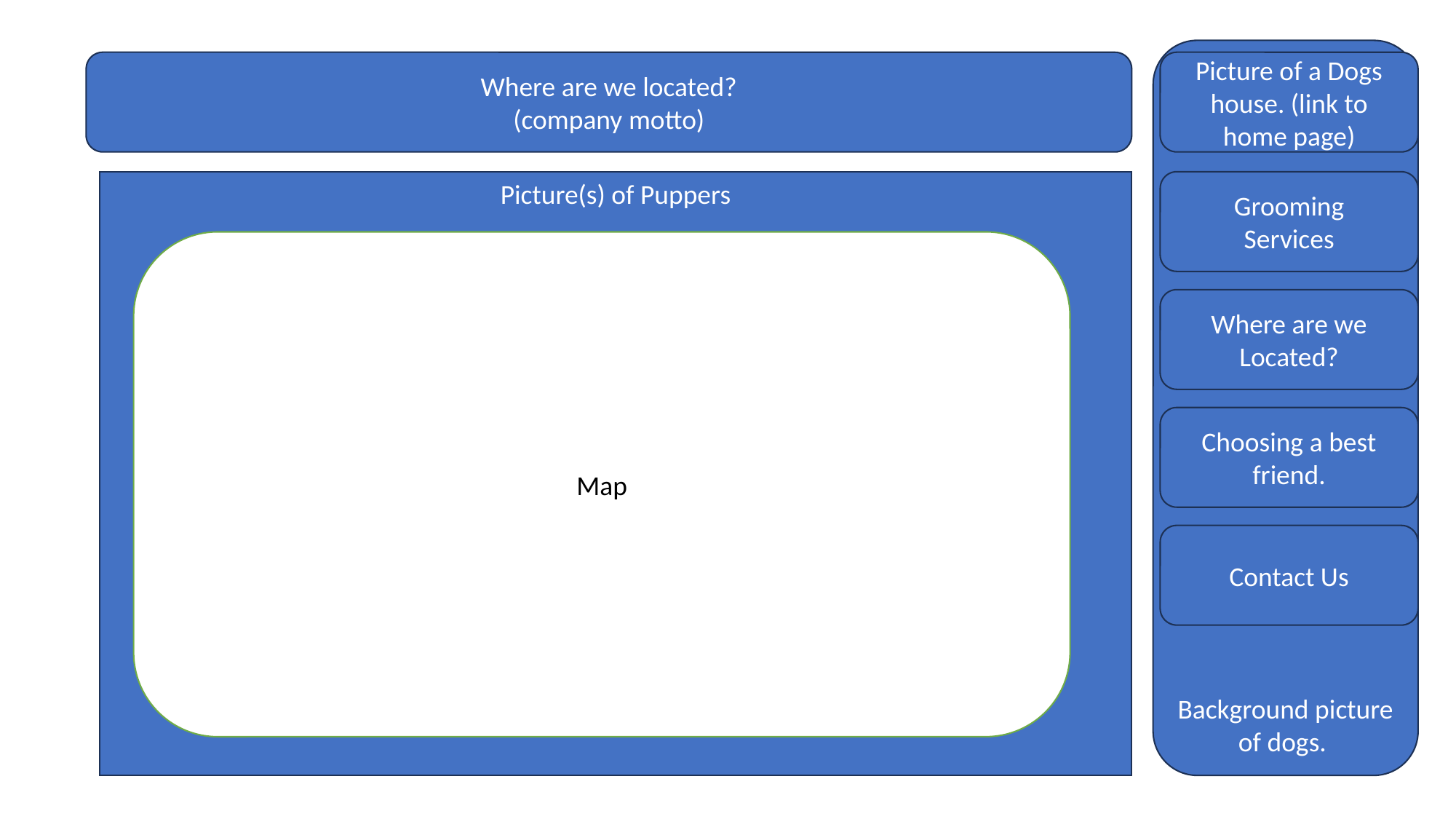

Background picture of dogs.
Where are we located?
(company motto)
Picture of a Dogs house. (link to home page)
Picture(s) of Puppers
Grooming
Services
Map
Where are we Located?
Choosing a best friend.
Contact Us